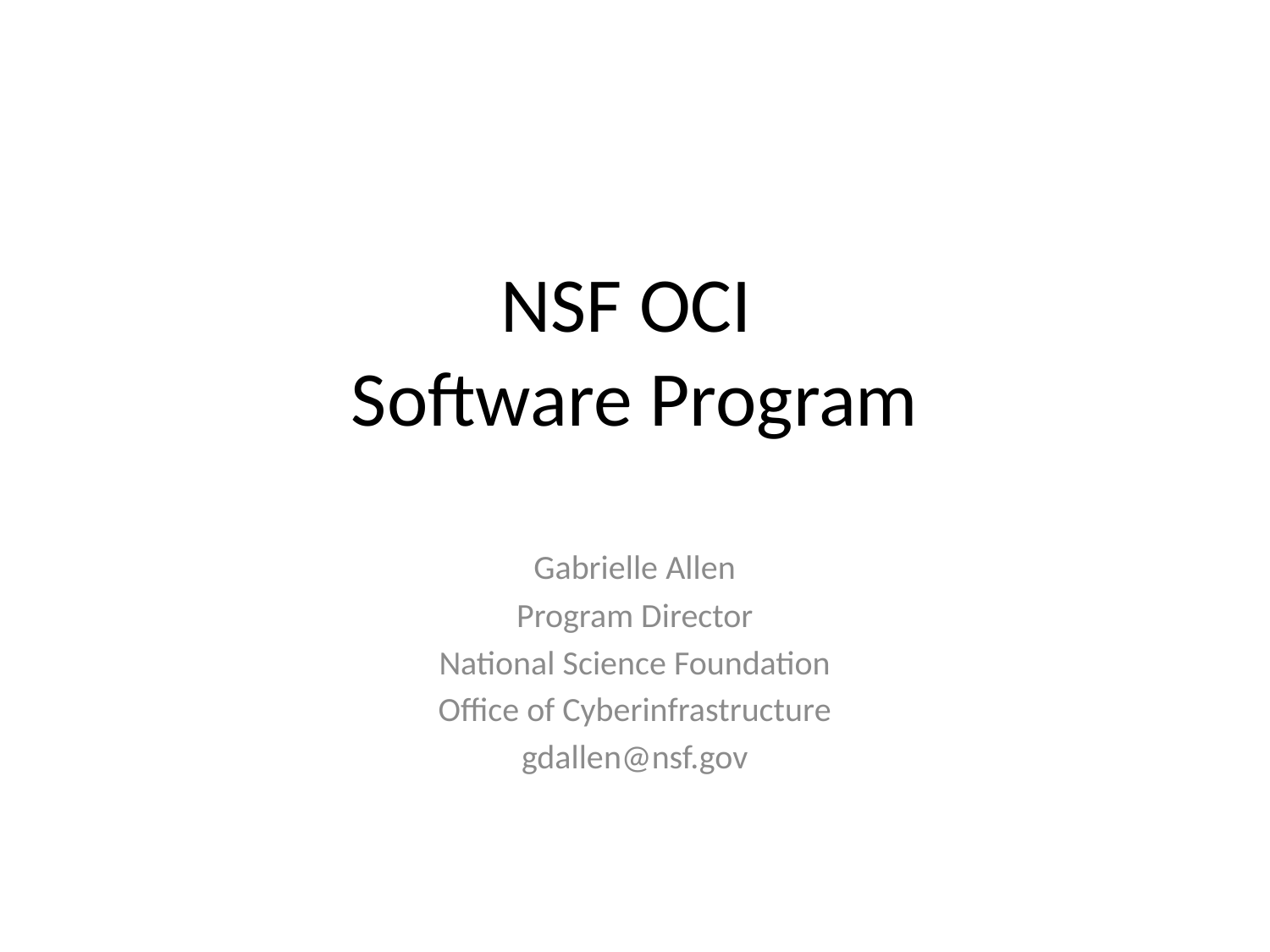

# NSF OCI Software Program
Gabrielle Allen
Program Director
National Science Foundation
Office of Cyberinfrastructure
gdallen@nsf.gov